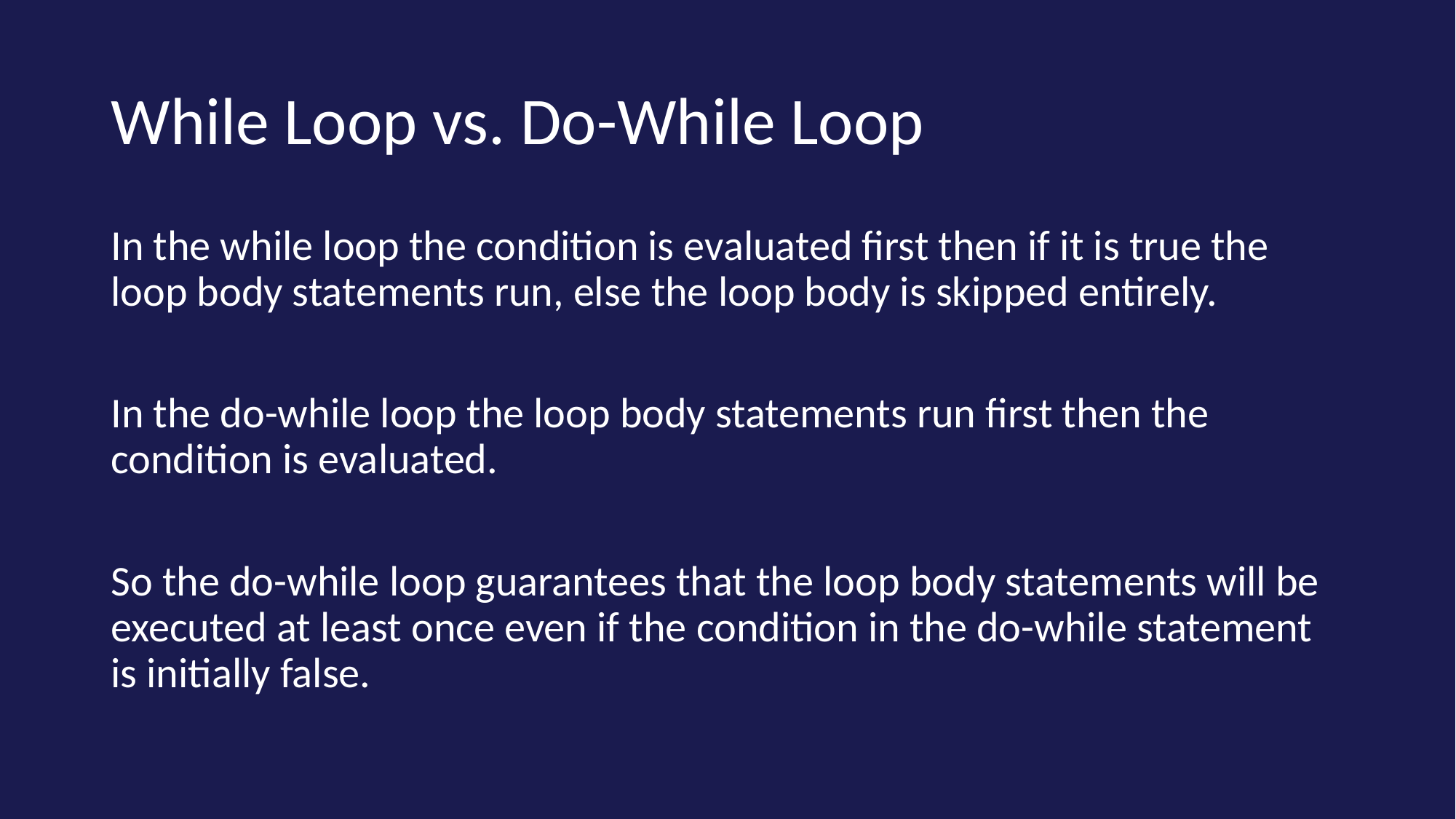

# While Loop vs. Do-While Loop
In the while loop the condition is evaluated first then if it is true the loop body statements run, else the loop body is skipped entirely.

In the do-while loop the loop body statements run first then the condition is evaluated.

So the do-while loop guarantees that the loop body statements will be executed at least once even if the condition in the do-while statement is initially false.